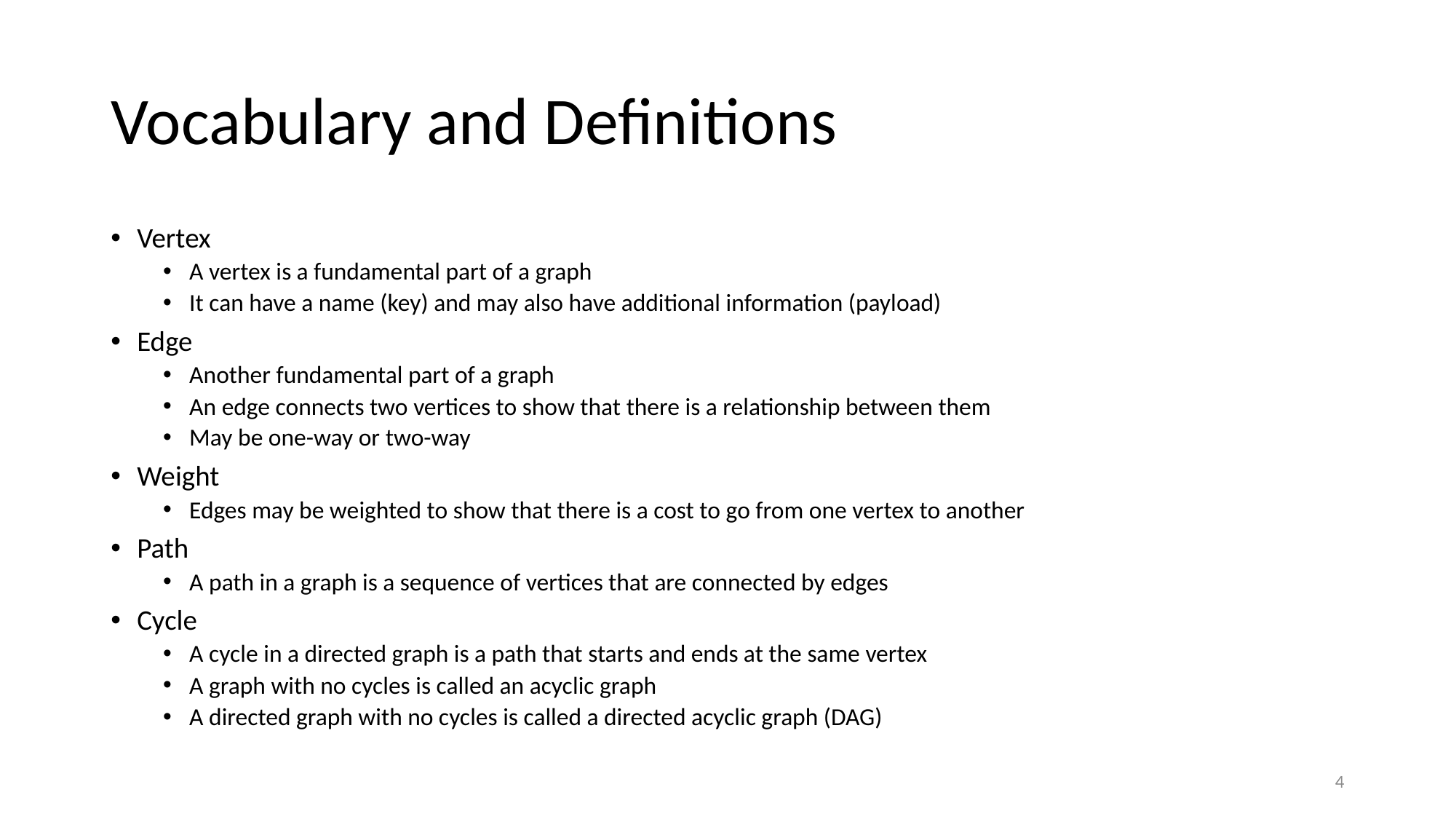

# Vocabulary and Definitions
Vertex
A vertex is a fundamental part of a graph
It can have a name (key) and may also have additional information (payload)
Edge
Another fundamental part of a graph
An edge connects two vertices to show that there is a relationship between them
May be one-way or two-way
Weight
Edges may be weighted to show that there is a cost to go from one vertex to another
Path
A path in a graph is a sequence of vertices that are connected by edges
Cycle
A cycle in a directed graph is a path that starts and ends at the same vertex
A graph with no cycles is called an acyclic graph
A directed graph with no cycles is called a directed acyclic graph (DAG)
4